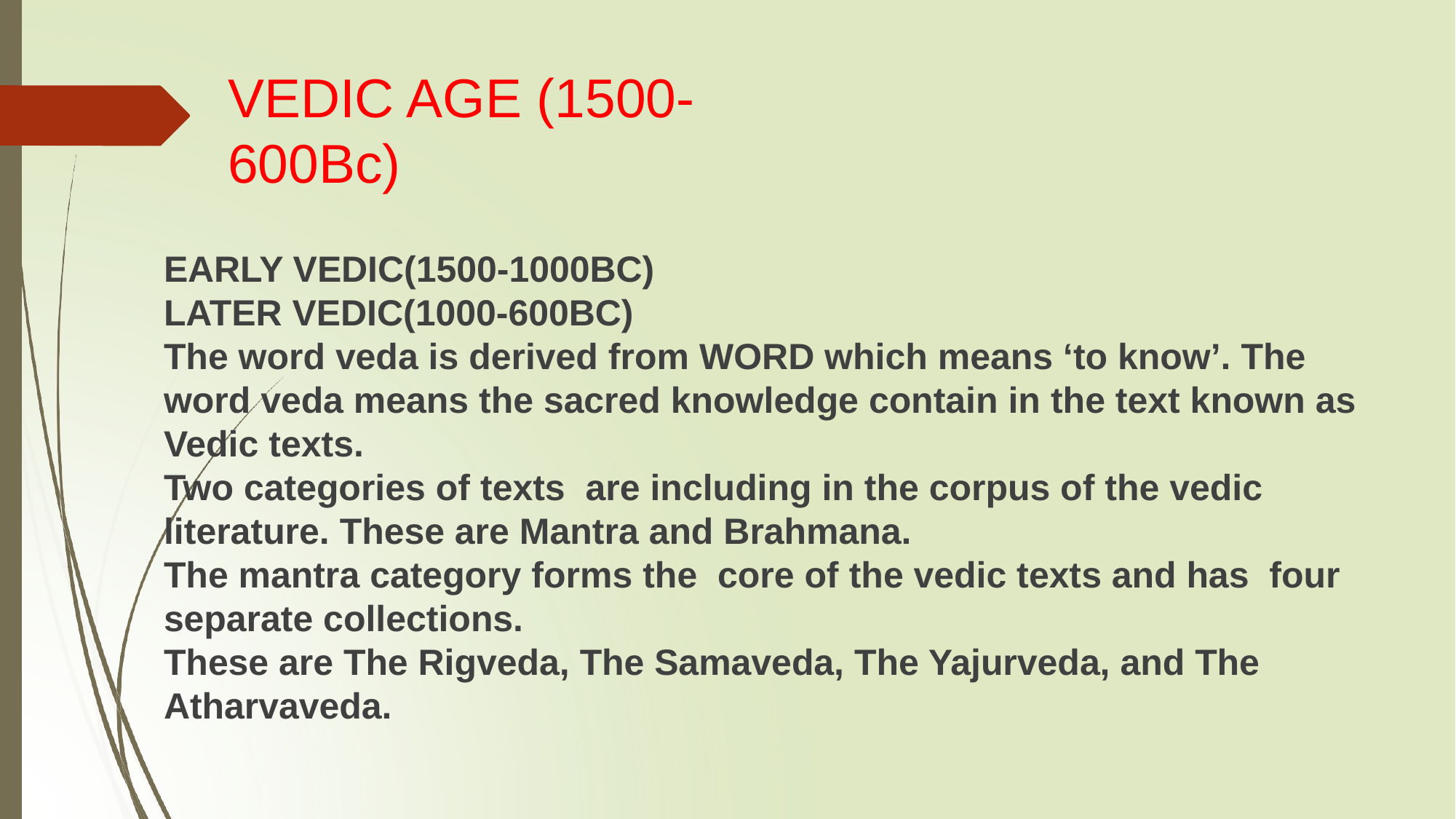

# VEDIC AGE (1500-600Bc)
EARLY VEDIC(1500-1000BC)
LATER VEDIC(1000-600BC)
The word veda is derived from WORD which means ‘to know’. The word veda means the sacred knowledge contain in the text known as Vedic texts.
Two categories of texts  are including in the corpus of the vedic literature. These are Mantra and Brahmana.
The mantra category forms the  core of the vedic texts and has  four separate collections.
These are The Rigveda, The Samaveda, The Yajurveda, and The Atharvaveda.